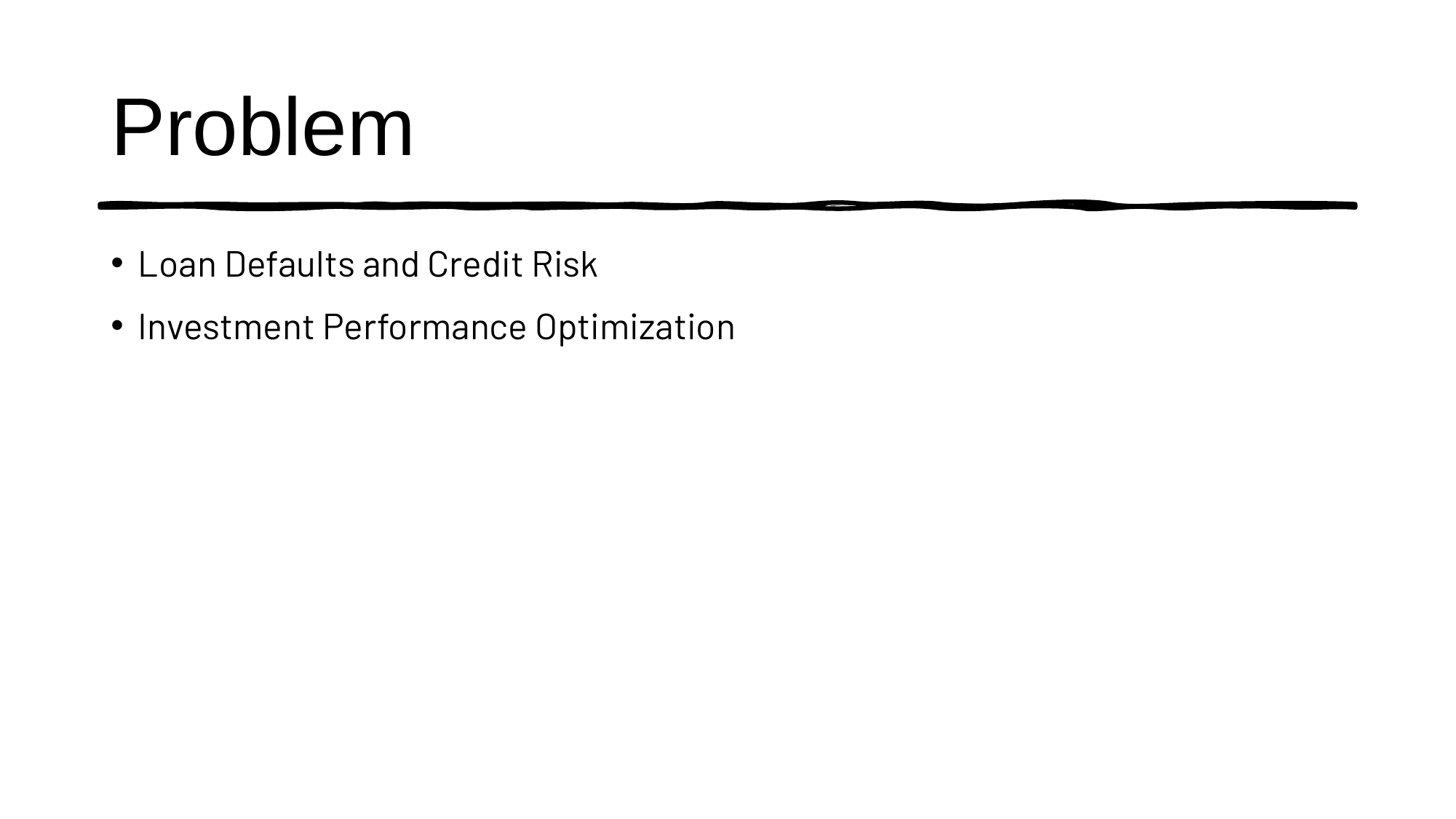

# Problem
Loan Defaults and Credit Risk
Investment Performance Optimization